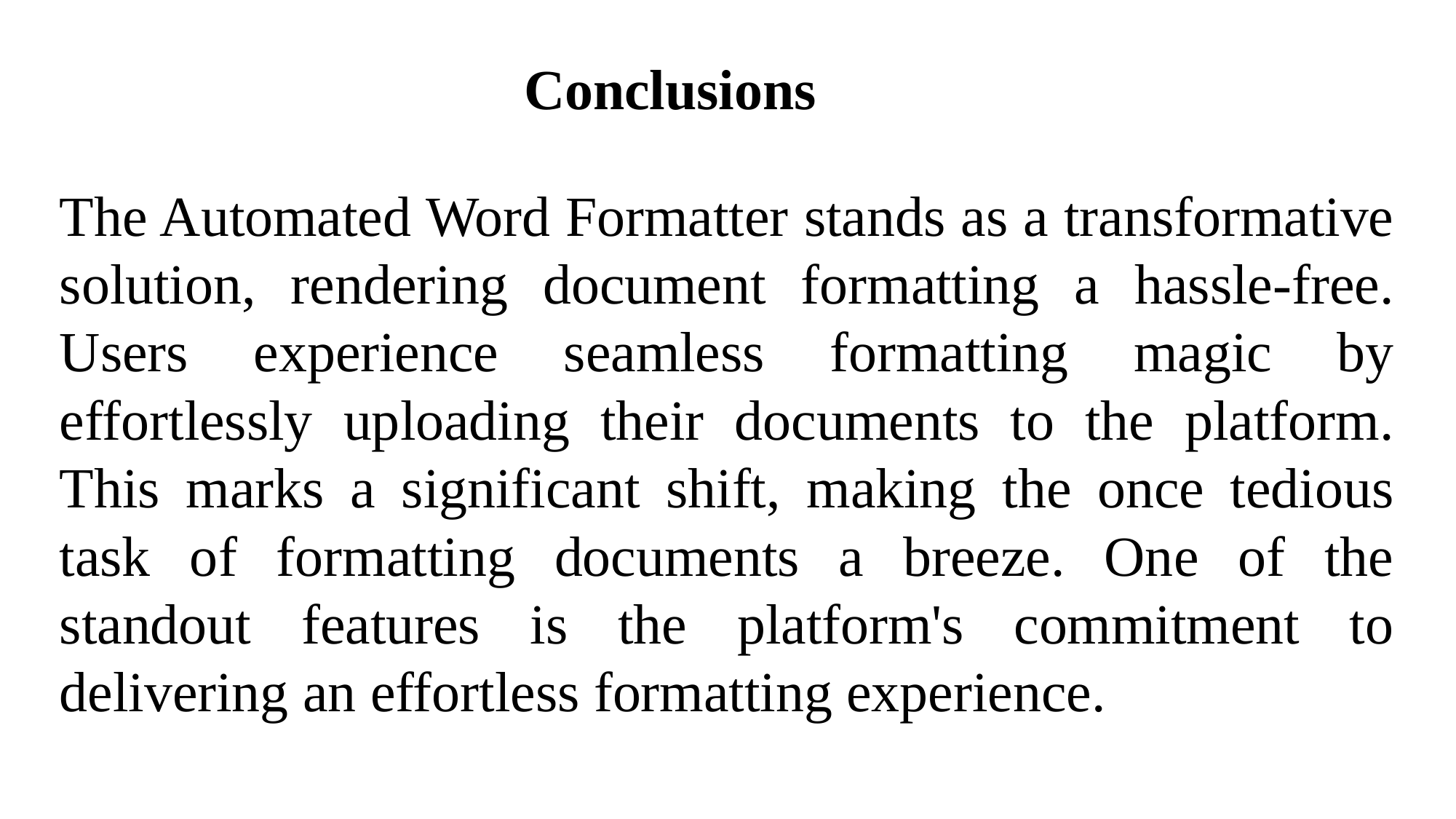

Conclusions
The Automated Word Formatter stands as a transformative solution, rendering document formatting a hassle-free. Users experience seamless formatting magic by effortlessly uploading their documents to the platform. This marks a significant shift, making the once tedious task of formatting documents a breeze. One of the standout features is the platform's commitment to delivering an effortless formatting experience.